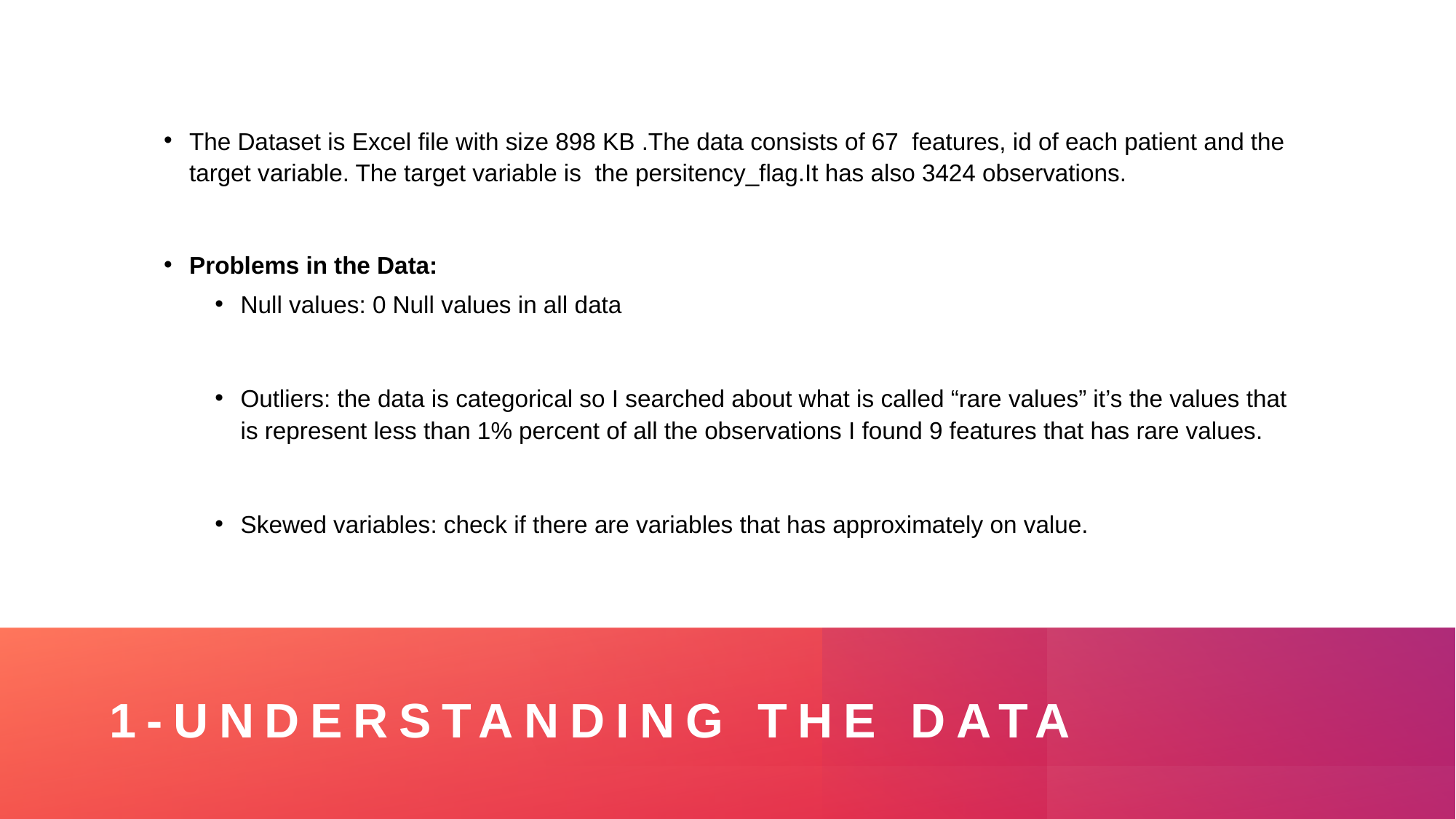

The Dataset is Excel file with size 898 KB .The data consists of 67  features, id of each patient and the target variable. The target variable is  the persitency_flag.It has also 3424 observations.

Problems in the Data:
Null values: 0 Null values in all data

Outliers: the data is categorical so I searched about what is called “rare values” it’s the values that is represent less than 1% percent of all the observations I found 9 features that has rare values.

Skewed variables: check if there are variables that has approximately on value.

# 1-Understanding The Data